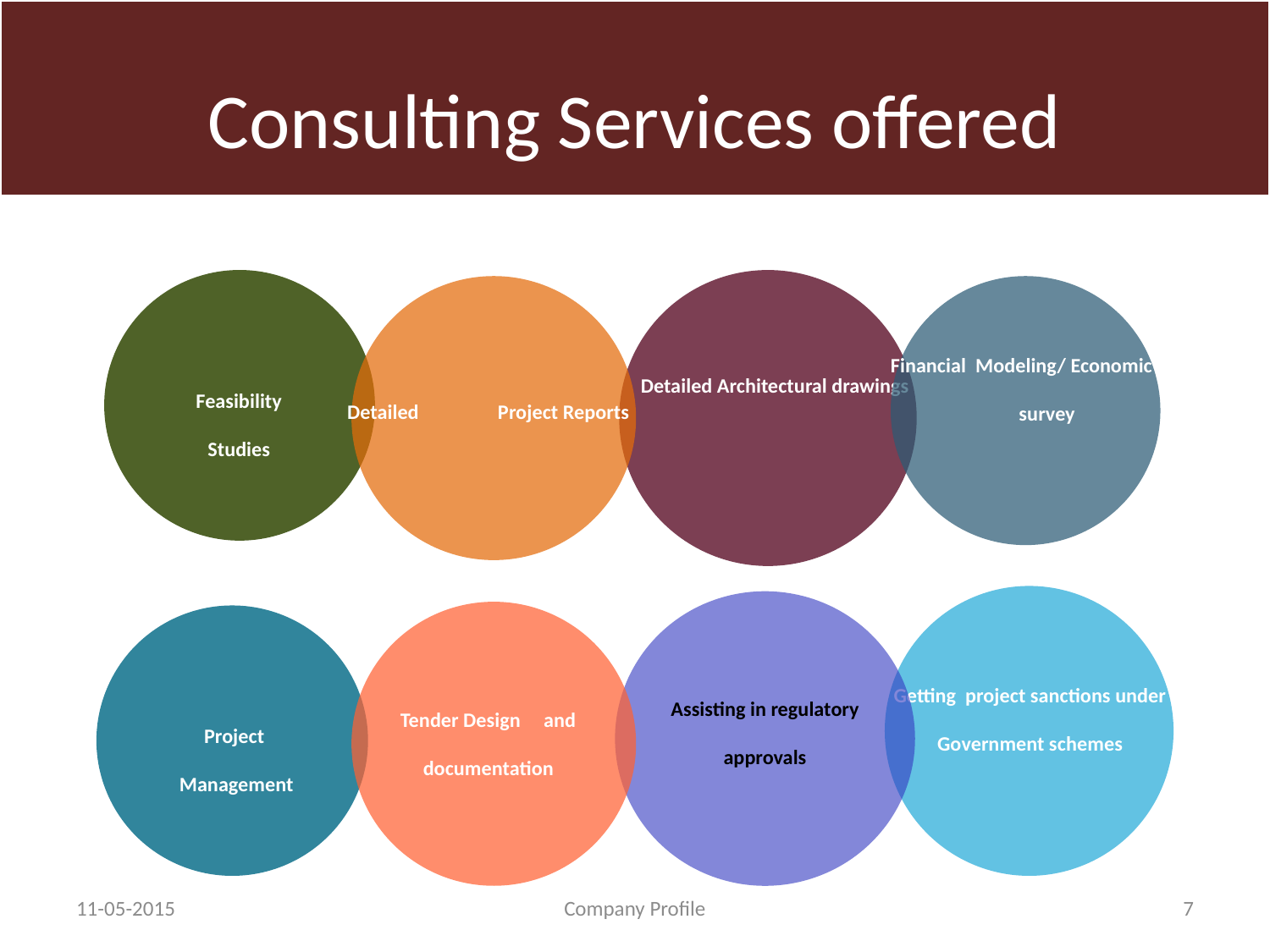

# Consulting Services offered

Detailed Architectural drawings

Feasibility
Studies

Detailed                 Project Reports

Financial  Modeling/ Economic            survey

Getting  project sanctions under Government schemes

Assisting in regulatory approvals

Tender Design     and documentation

Project
 Management
11-05-2015
Company Profile
7